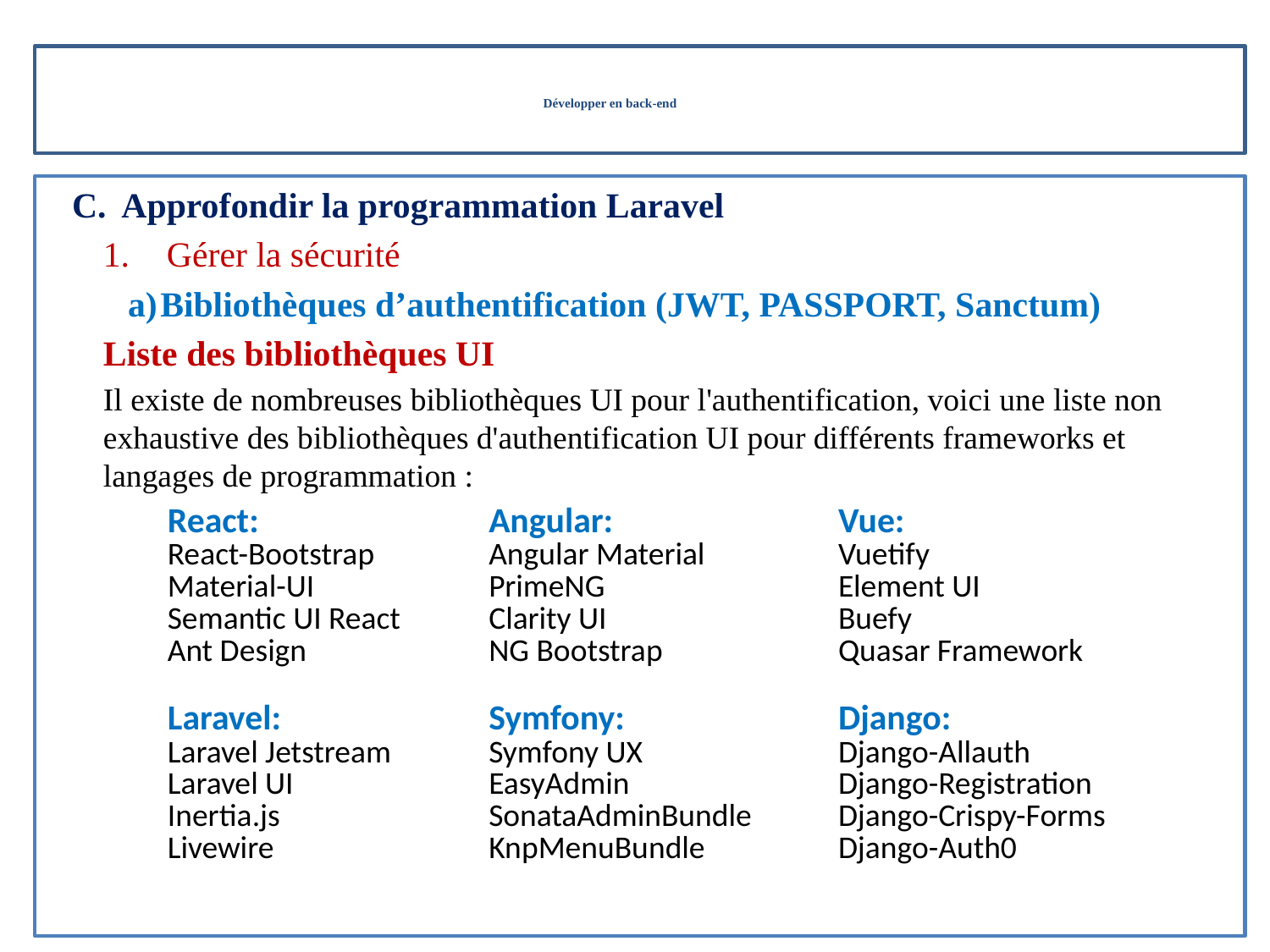

# Développer en back-end
Approfondir la programmation Laravel
Gérer la sécurité
Bibliothèques d’authentification (JWT, PASSPORT, Sanctum)
Liste des bibliothèques UI
Il existe de nombreuses bibliothèques UI pour l'authentification, voici une liste non exhaustive des bibliothèques d'authentification UI pour différents frameworks et langages de programmation :

| React: React-Bootstrap Material-UI Semantic UI React Ant Design | Angular: Angular Material PrimeNG Clarity UI NG Bootstrap | Vue: Vuetify Element UI Buefy Quasar Framework |
| --- | --- | --- |
| Laravel: Laravel Jetstream Laravel UI Inertia.js Livewire | Symfony: Symfony UX EasyAdmin SonataAdminBundle KnpMenuBundle | Django: Django-Allauth Django-Registration Django-Crispy-Forms Django-Auth0 |